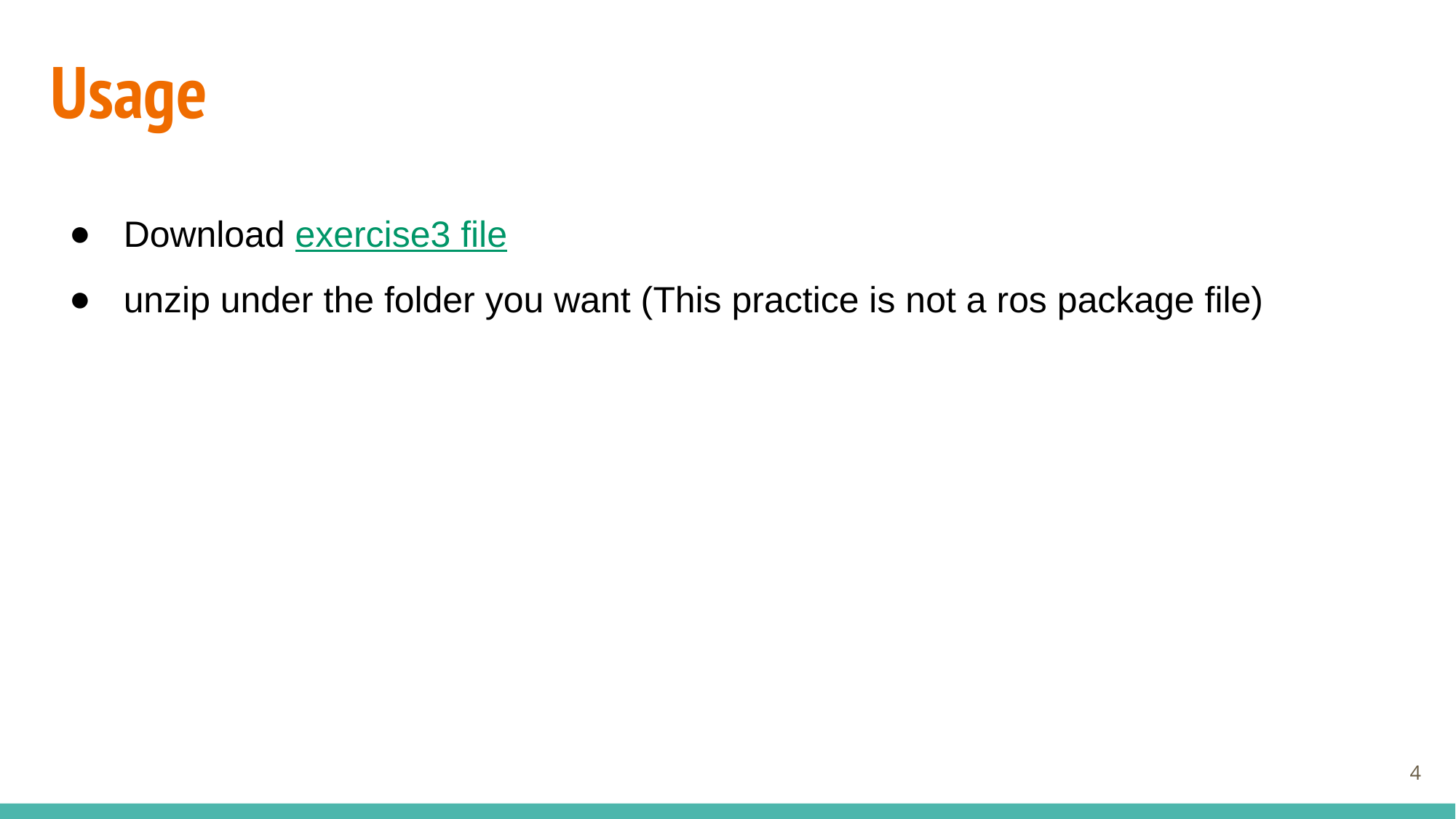

# Usage
Download exercise3 file
unzip under the folder you want (This practice is not a ros package file)

4